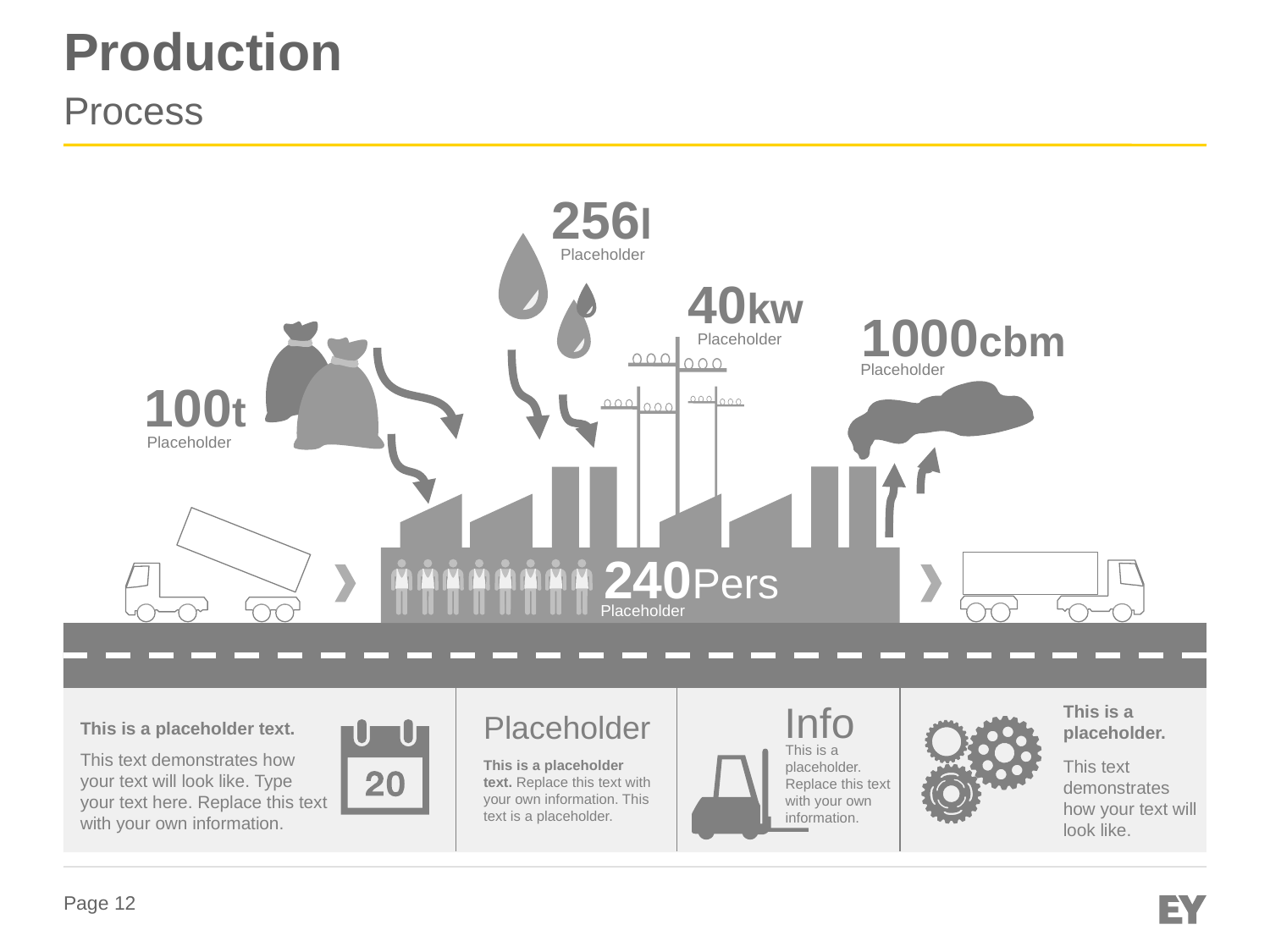

# Production
Process
256l

Placeholder
40kw

1000cbm
Placeholder

Placeholder

100t

Placeholder

240Pers
Placeholder

Info
This is a placeholder.

This text demonstrates how your text will look like.
Placeholder
This is a placeholder text. Replace this text with your own information. This text is a placeholder.

This is a placeholder text.

This text demonstrates how your text will look like. Type your text here. Replace this text with your own information.

This is a placeholder. Replace this text with your own information.